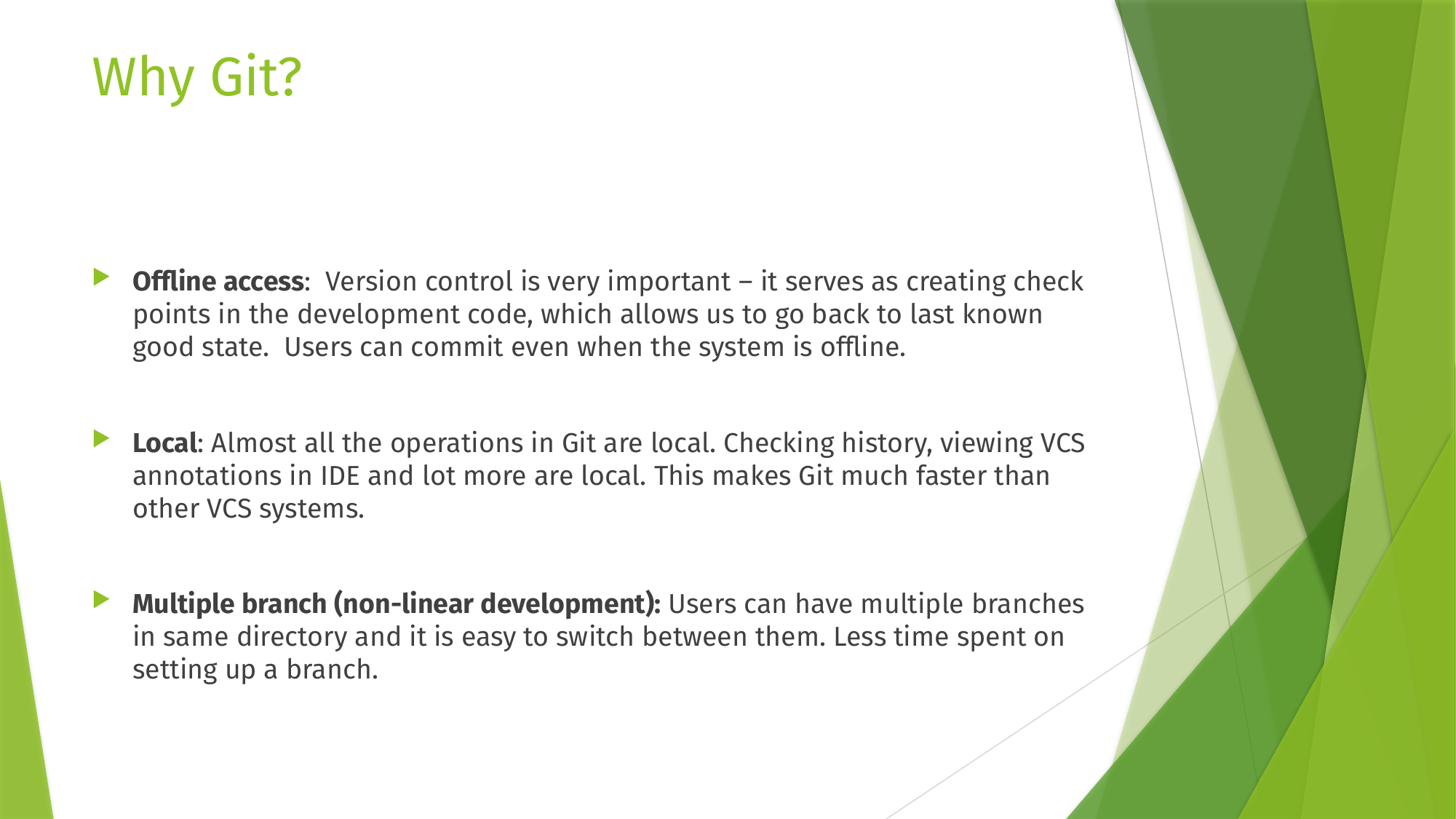

# Why Git?
Offline access:  Version control is very important – it serves as creating check points in the development code, which allows us to go back to last known good state.  Users can commit even when the system is offline.

Local: Almost all the operations in Git are local. Checking history, viewing VCS annotations in IDE and lot more are local. This makes Git much faster than other VCS systems.

Multiple branch (non-linear development): Users can have multiple branches in same directory and it is easy to switch between them. Less time spent on setting up a branch.